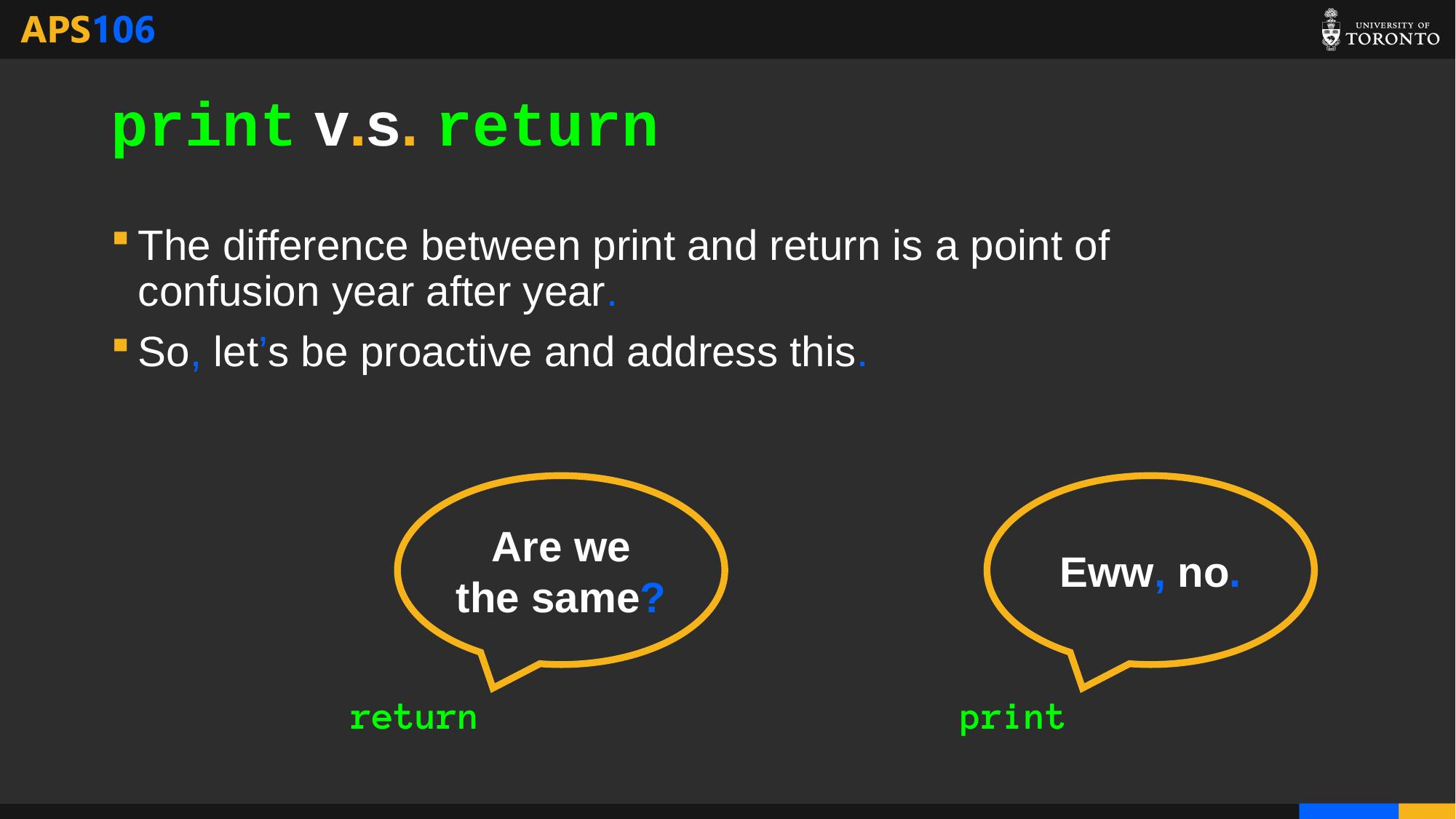

# print v.s. return
The difference between print and return is a point of confusion year after year.
So, let’s be proactive and address this.

Eww, no.
Are we the same?
print
return